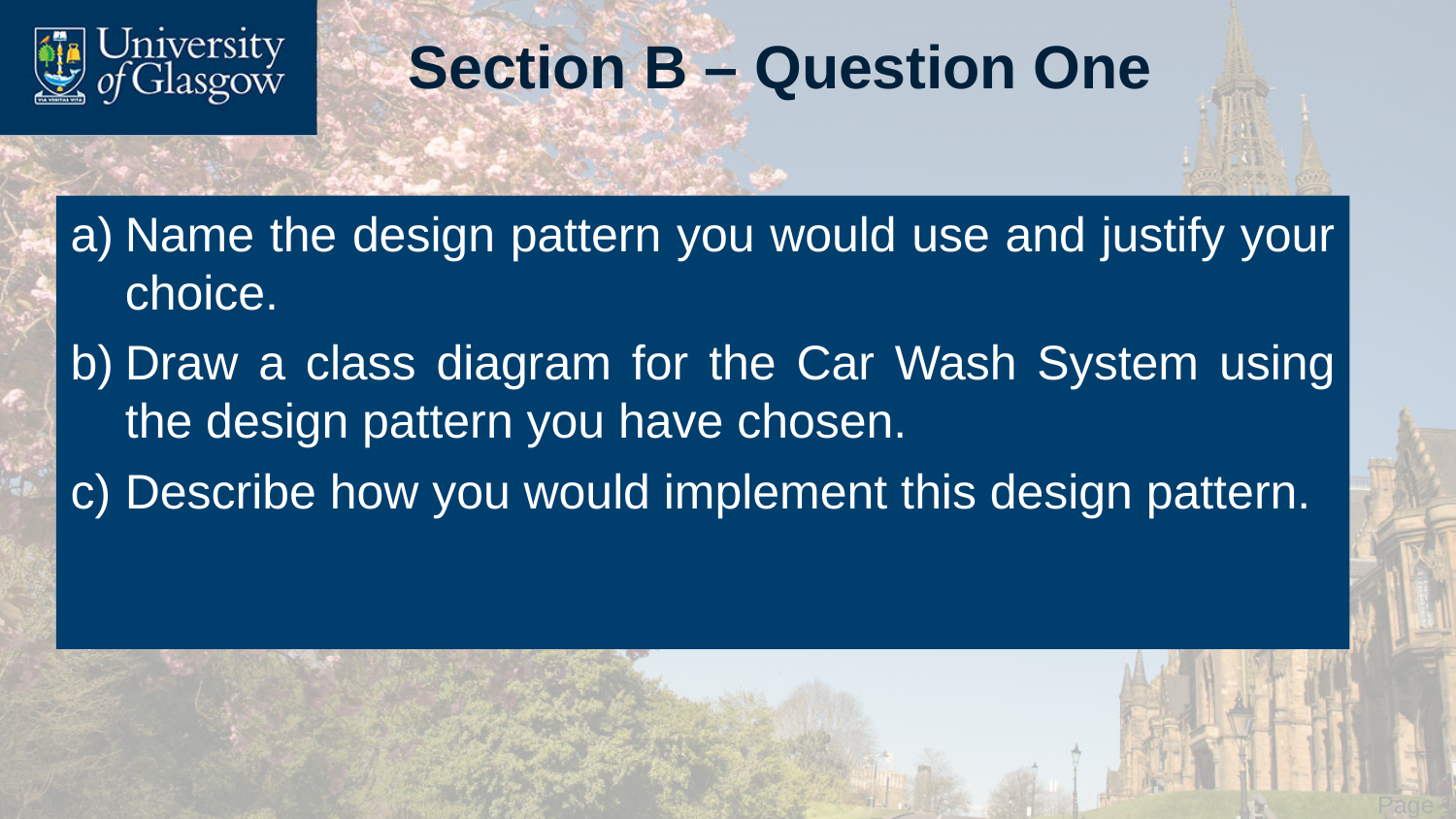

# Section B – Question One
Name the design pattern you would use and justify your choice.
Draw a class diagram for the Car Wash System using the design pattern you have chosen.
Describe how you would implement this design pattern.

 Page 12